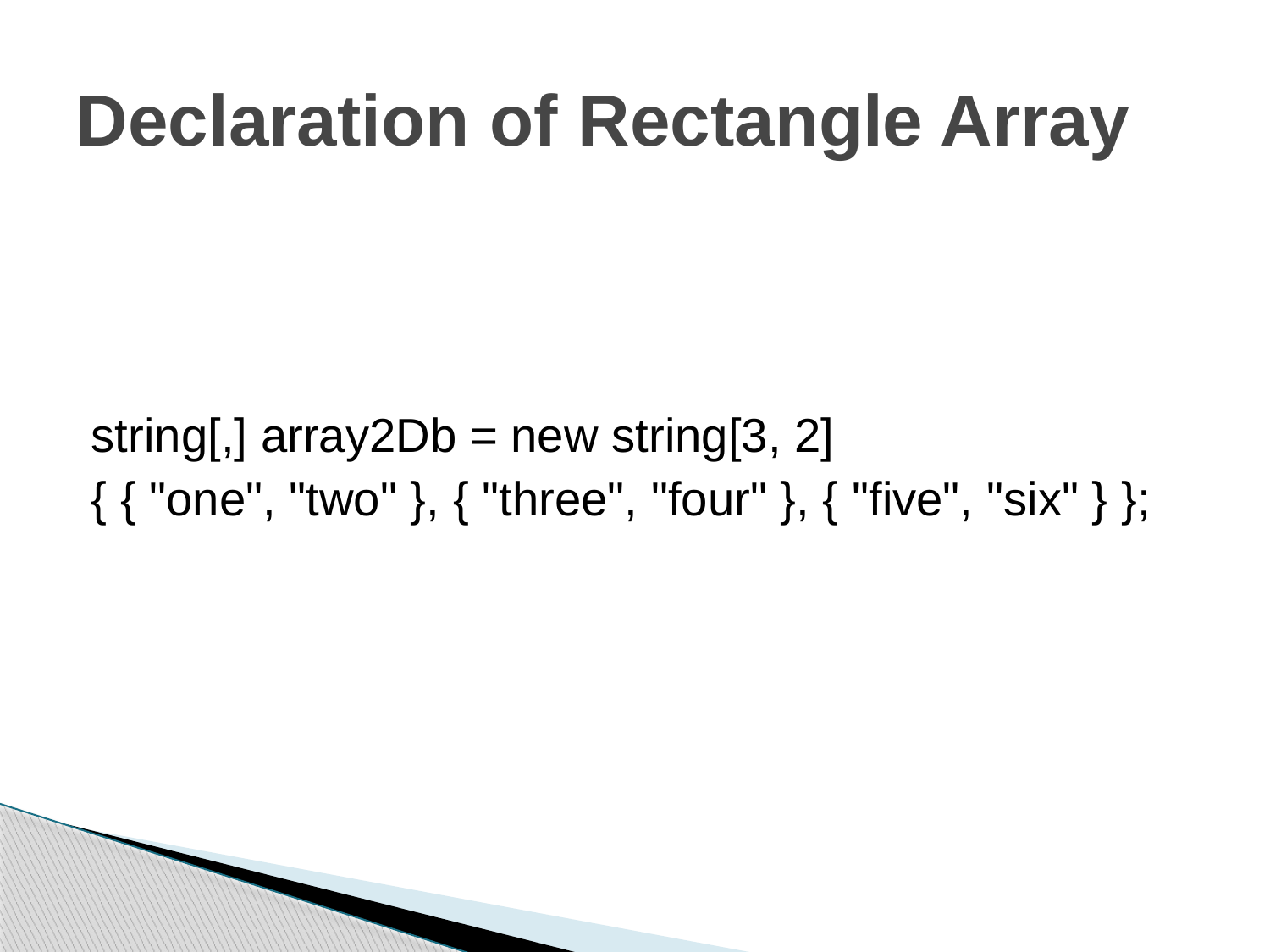

# Declaration of Rectangle Array

string[,] array2Db = new string[3, 2]
{ { "one", "two" }, { "three", "four" }, { "five", "six" } };